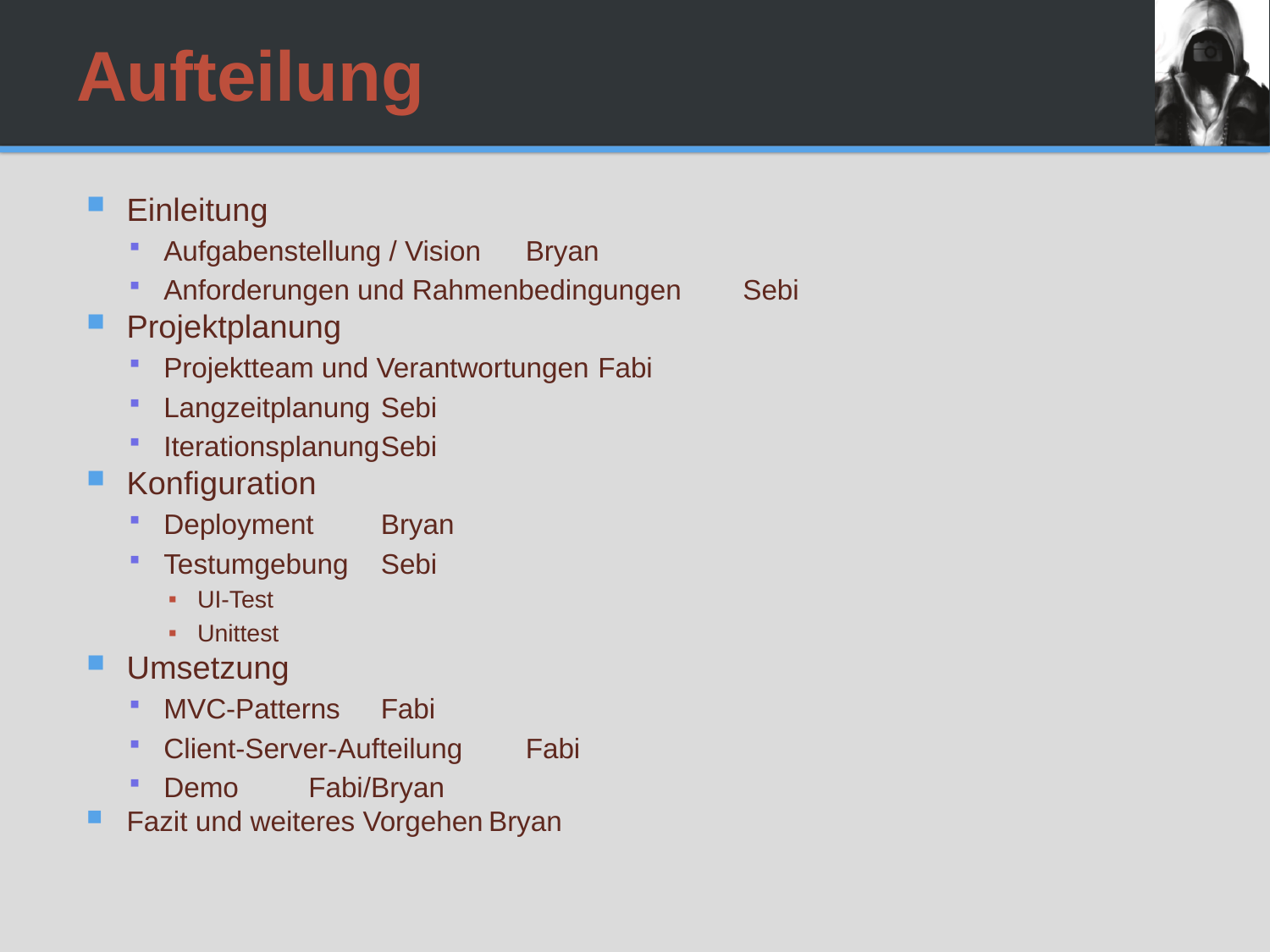

# Aufteilung
Einleitung
Aufgabenstellung / Vision			Bryan
Anforderungen und Rahmenbedingungen	Sebi
Projektplanung
Projektteam und Verantwortungen		Fabi
Langzeitplanung				Sebi
Iterationsplanung				Sebi
Konfiguration
Deployment				Bryan
Testumgebung				Sebi
UI-Test
Unittest
Umsetzung
MVC-Patterns				Fabi
Client-Server-Aufteilung			Fabi
Demo					Fabi/Bryan
Fazit und weiteres Vorgehen			Bryan